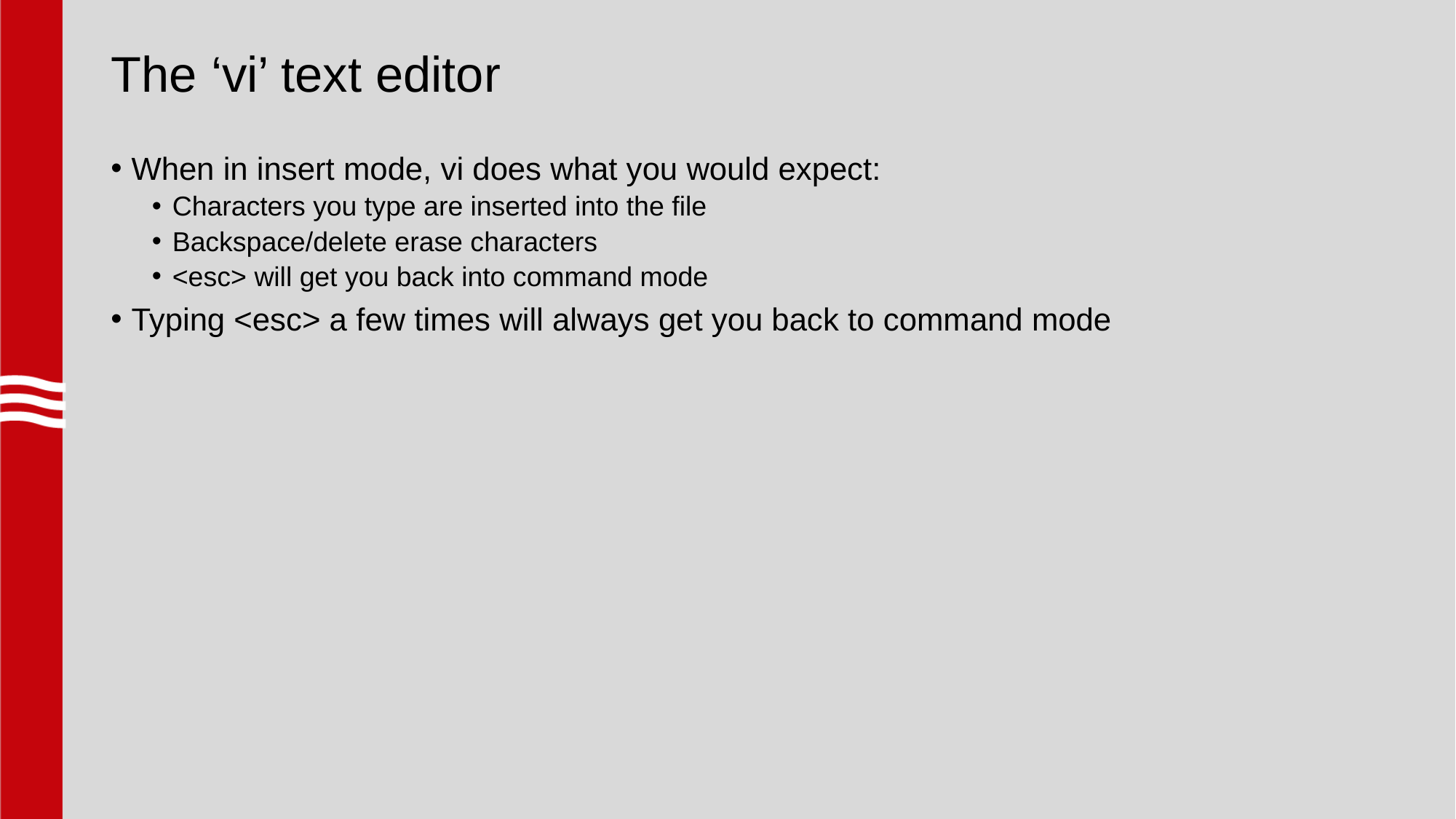

# The ‘vi’ text editor
When in insert mode, vi does what you would expect:
Characters you type are inserted into the file
Backspace/delete erase characters
<esc> will get you back into command mode
Typing <esc> a few times will always get you back to command mode